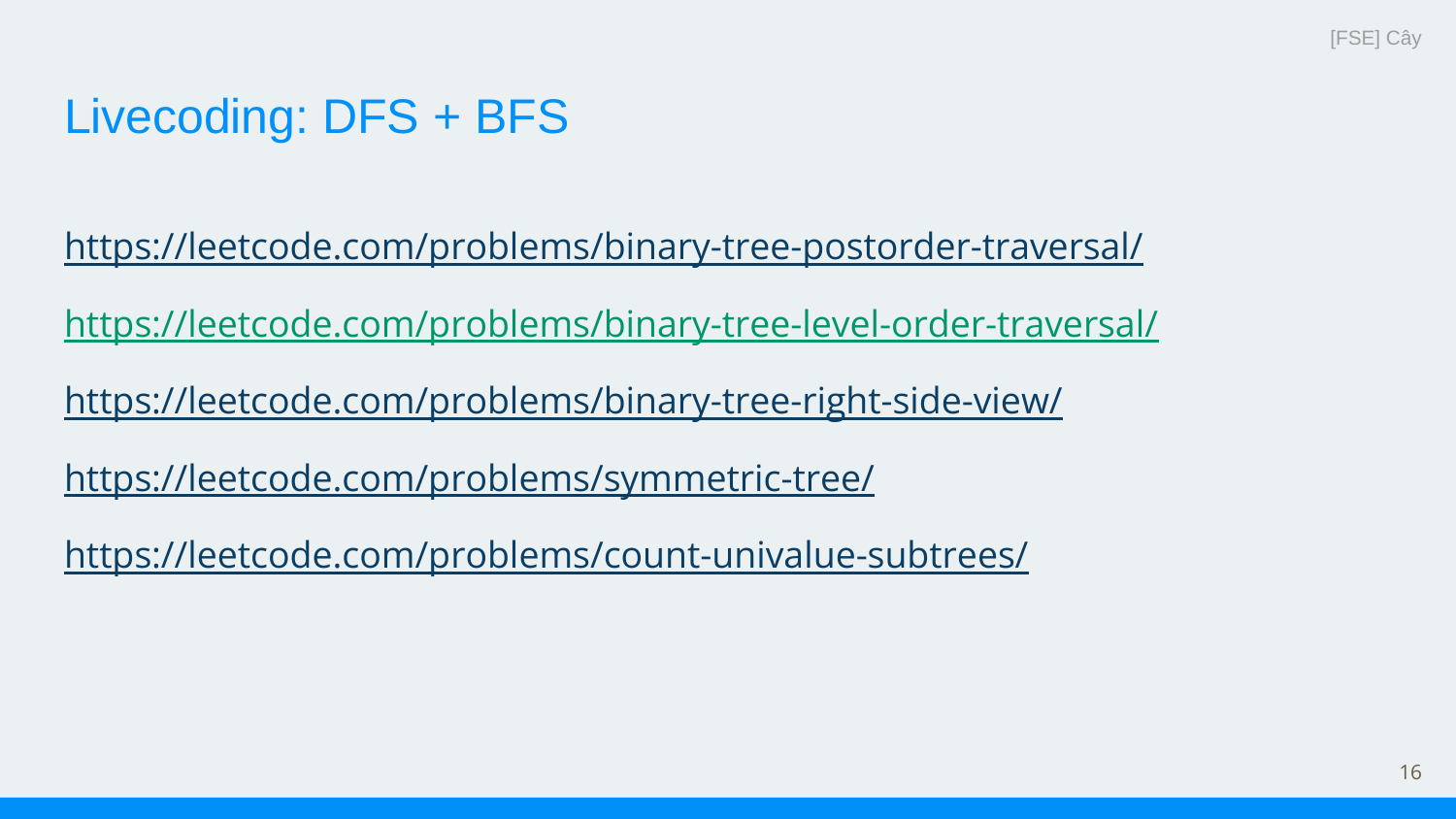

[FSE] Cây

# Livecoding: DFS + BFS
https://leetcode.com/problems/binary-tree-postorder-traversal/
https://leetcode.com/problems/binary-tree-level-order-traversal/
https://leetcode.com/problems/binary-tree-right-side-view/
https://leetcode.com/problems/symmetric-tree/
https://leetcode.com/problems/count-univalue-subtrees/

16